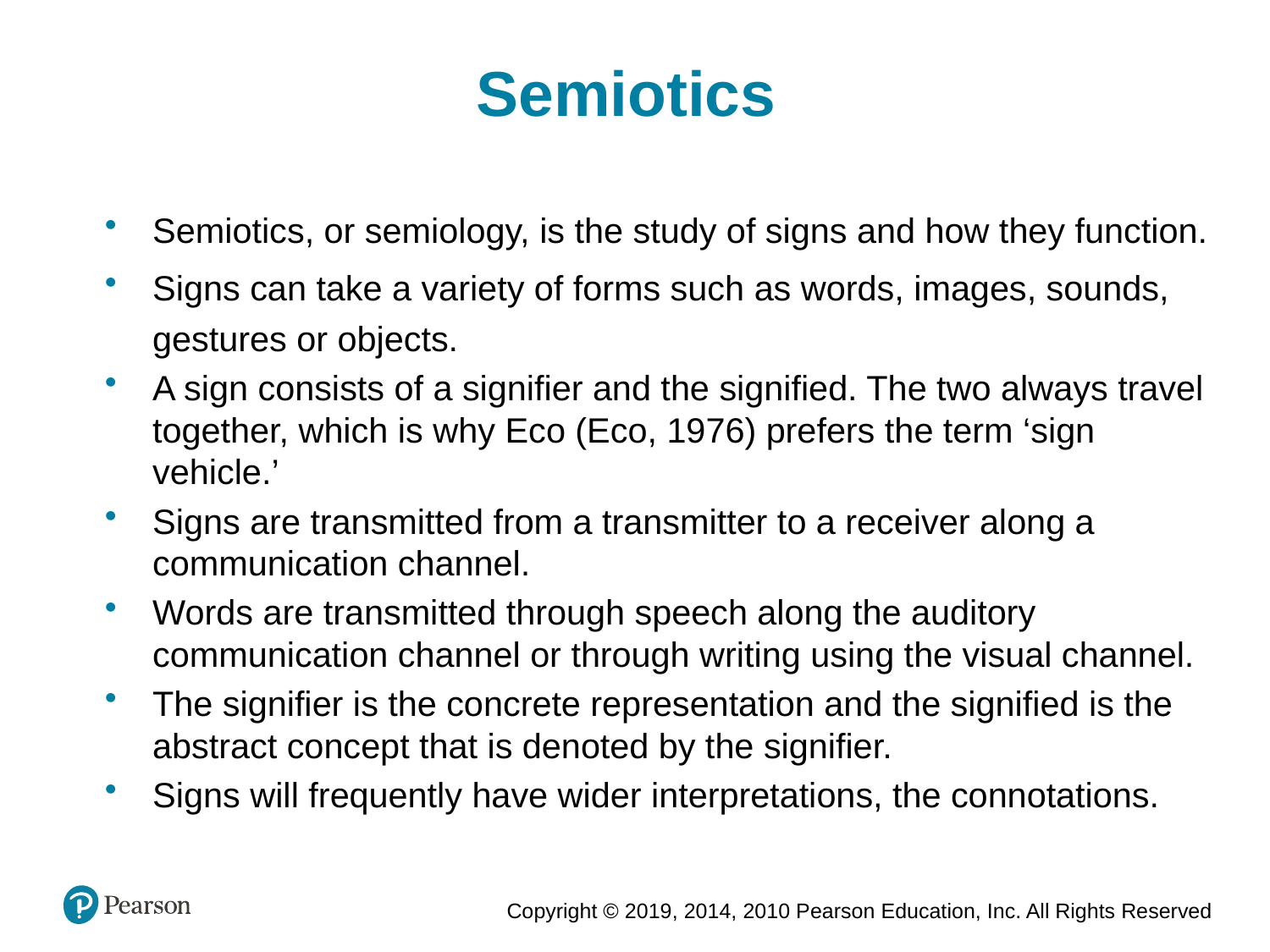

Semiotics
Semiotics, or semiology, is the study of signs and how they function.
Signs can take a variety of forms such as words, images, sounds, gestures or objects.
A sign consists of a signifier and the signified. The two always travel together, which is why Eco (Eco, 1976) prefers the term ‘sign vehicle.’
Signs are transmitted from a transmitter to a receiver along a communication channel.
Words are transmitted through speech along the auditory communication channel or through writing using the visual channel.
The signifier is the concrete representation and the signified is the abstract concept that is denoted by the signifier.
Signs will frequently have wider interpretations, the connotations.